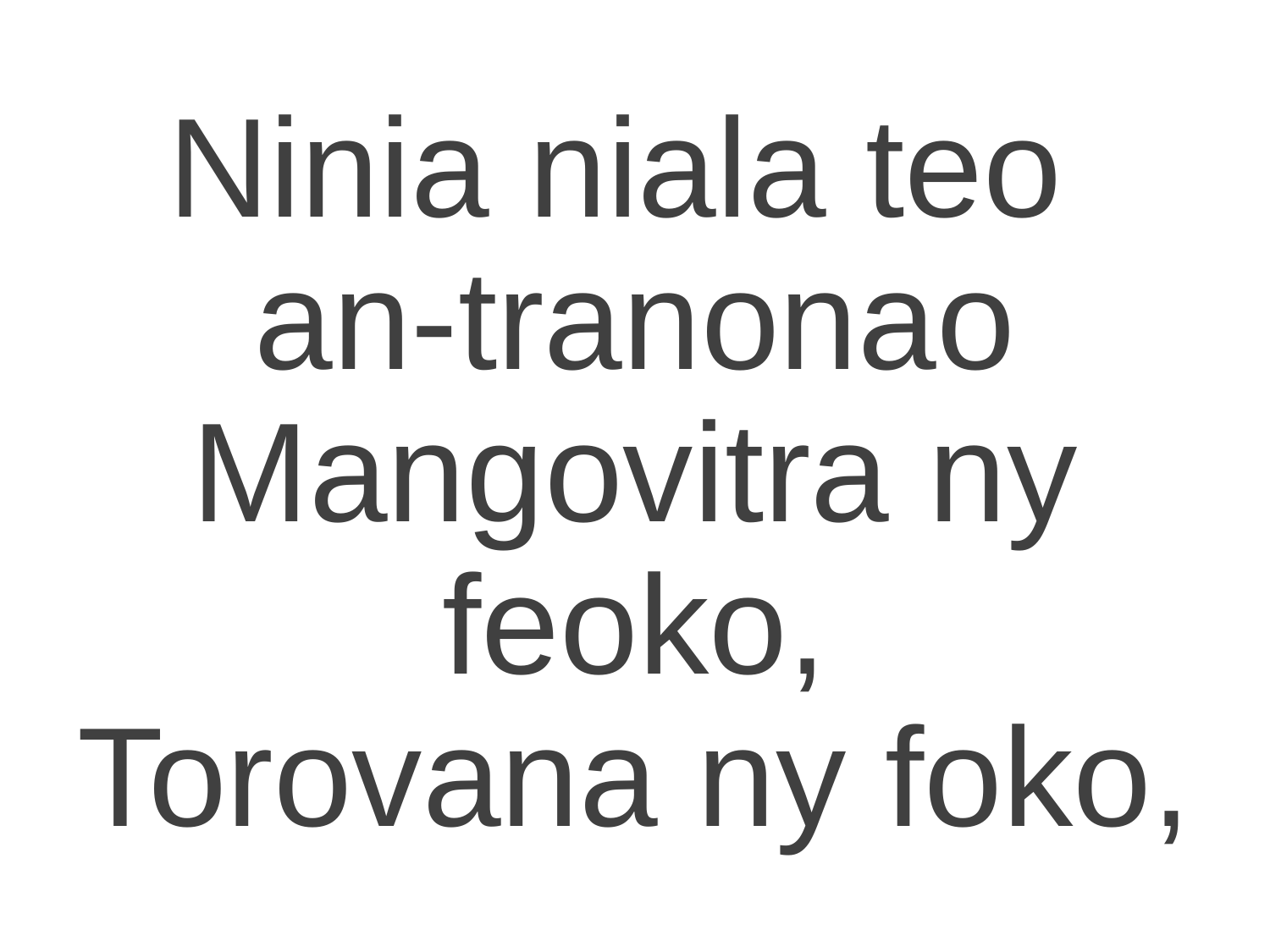

Ninia niala teo
an-tranonao
Mangovitra ny feoko,
Torovana ny foko,